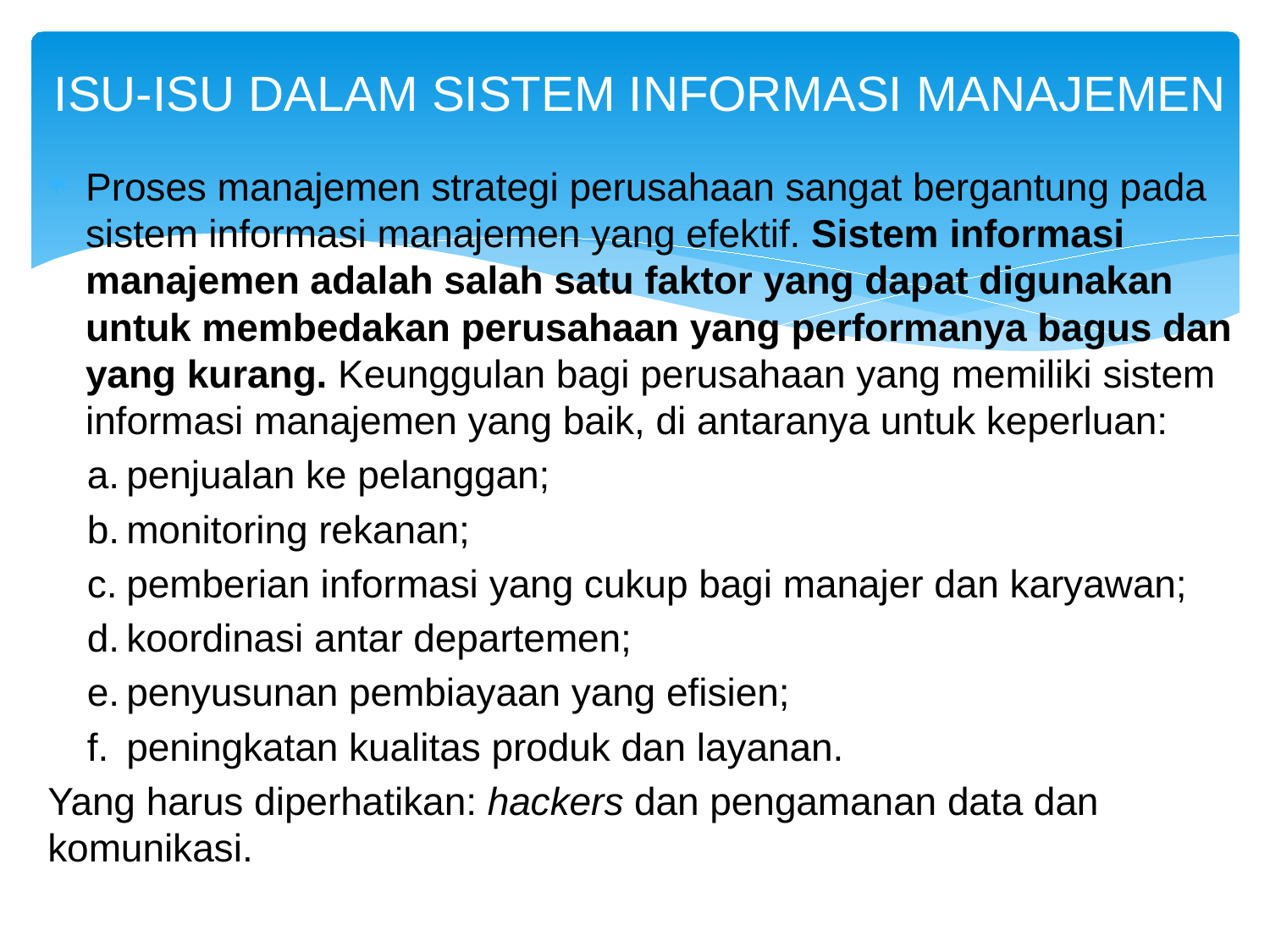

# ISU-ISU DALAM SISTEM INFORMASI MANAJEMEN
Proses manajemen strategi perusahaan sangat bergantung pada sistem informasi manajemen yang efektif. Sistem informasi manajemen adalah salah satu faktor yang dapat digunakan untuk membedakan perusahaan yang performanya bagus dan yang kurang. Keunggulan bagi perusahaan yang memiliki sistem informasi manajemen yang baik, di antaranya untuk keperluan:
penjualan ke pelanggan;
monitoring rekanan;
pemberian informasi yang cukup bagi manajer dan karyawan;
koordinasi antar departemen;
penyusunan pembiayaan yang efisien;
peningkatan kualitas produk dan layanan.
Yang harus diperhatikan: hackers dan pengamanan data dan komunikasi.